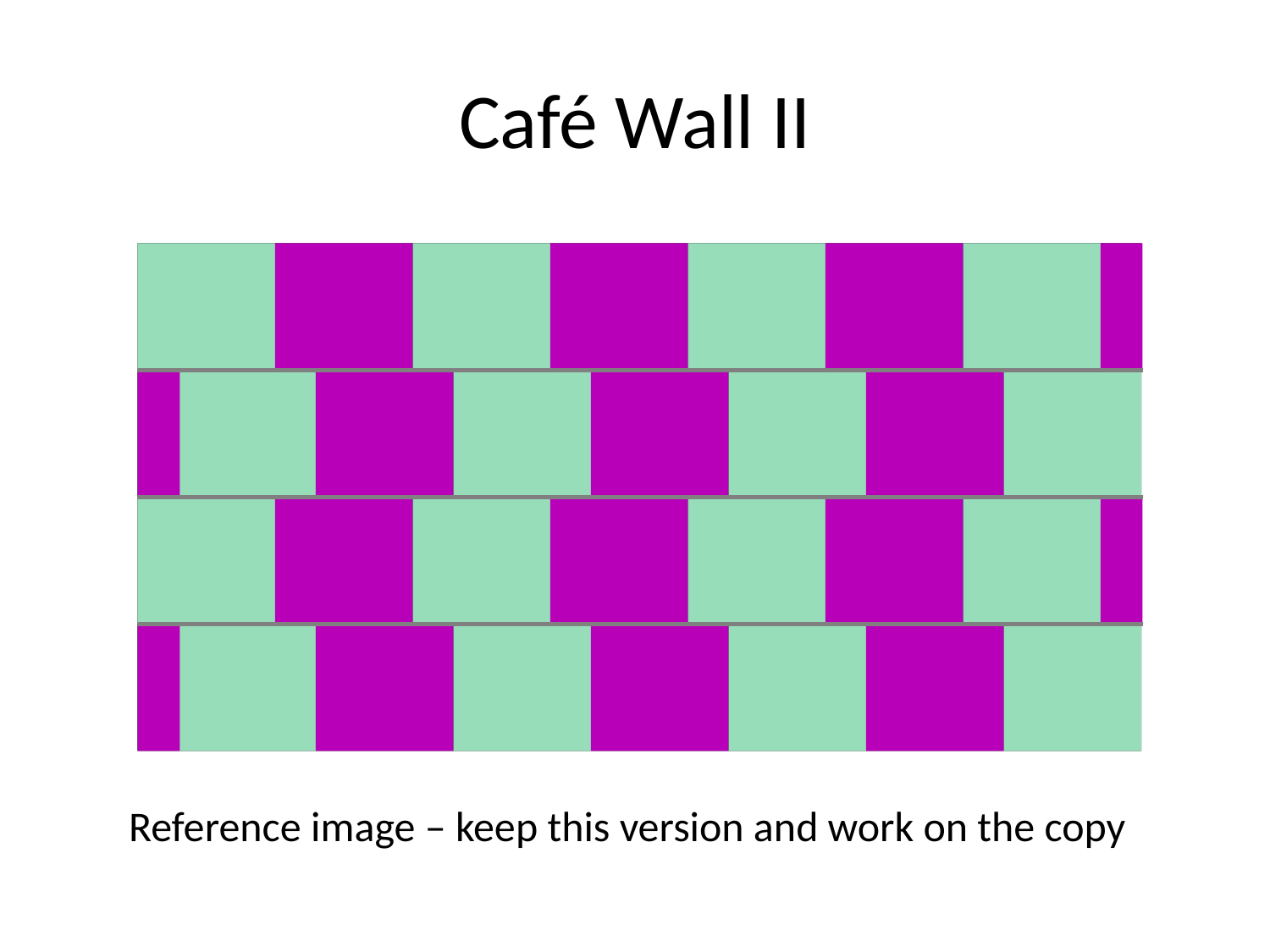

# Café Wall II

Reference image – keep this version and work on the copy